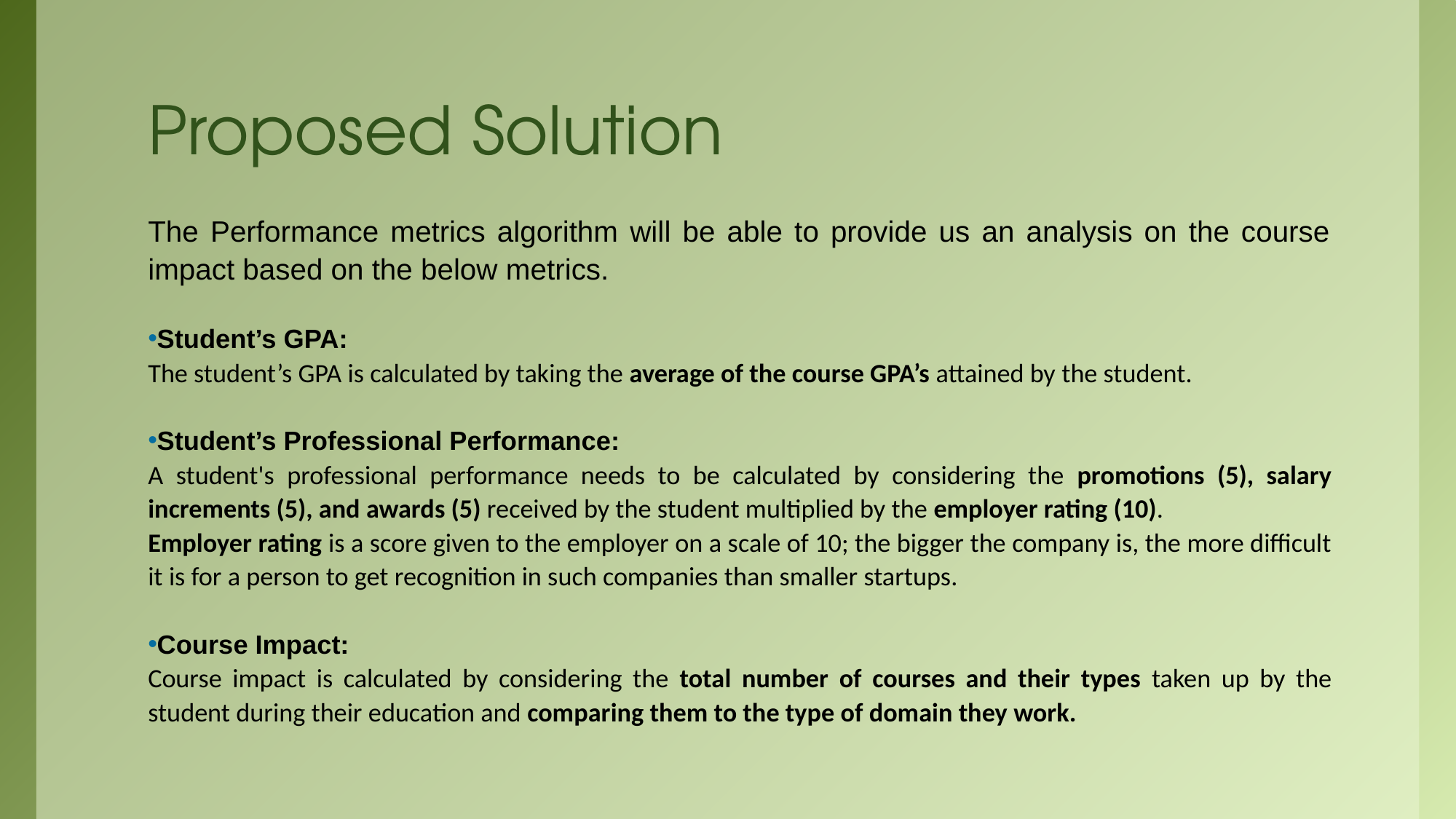

# Proposed Solution
The Performance metrics algorithm will be able to provide us an analysis on the course impact based on the below metrics.

Student’s GPA:
The student’s GPA is calculated by taking the average of the course GPA’s attained by the student.

Student’s Professional Performance:
A student's professional performance needs to be calculated by considering the promotions (5), salary increments (5), and awards (5) received by the student multiplied by the employer rating (10).
Employer rating is a score given to the employer on a scale of 10; the bigger the company is, the more difficult it is for a person to get recognition in such companies than smaller startups.

Course Impact:
Course impact is calculated by considering the total number of courses and their types taken up by the student during their education and comparing them to the type of domain they work.